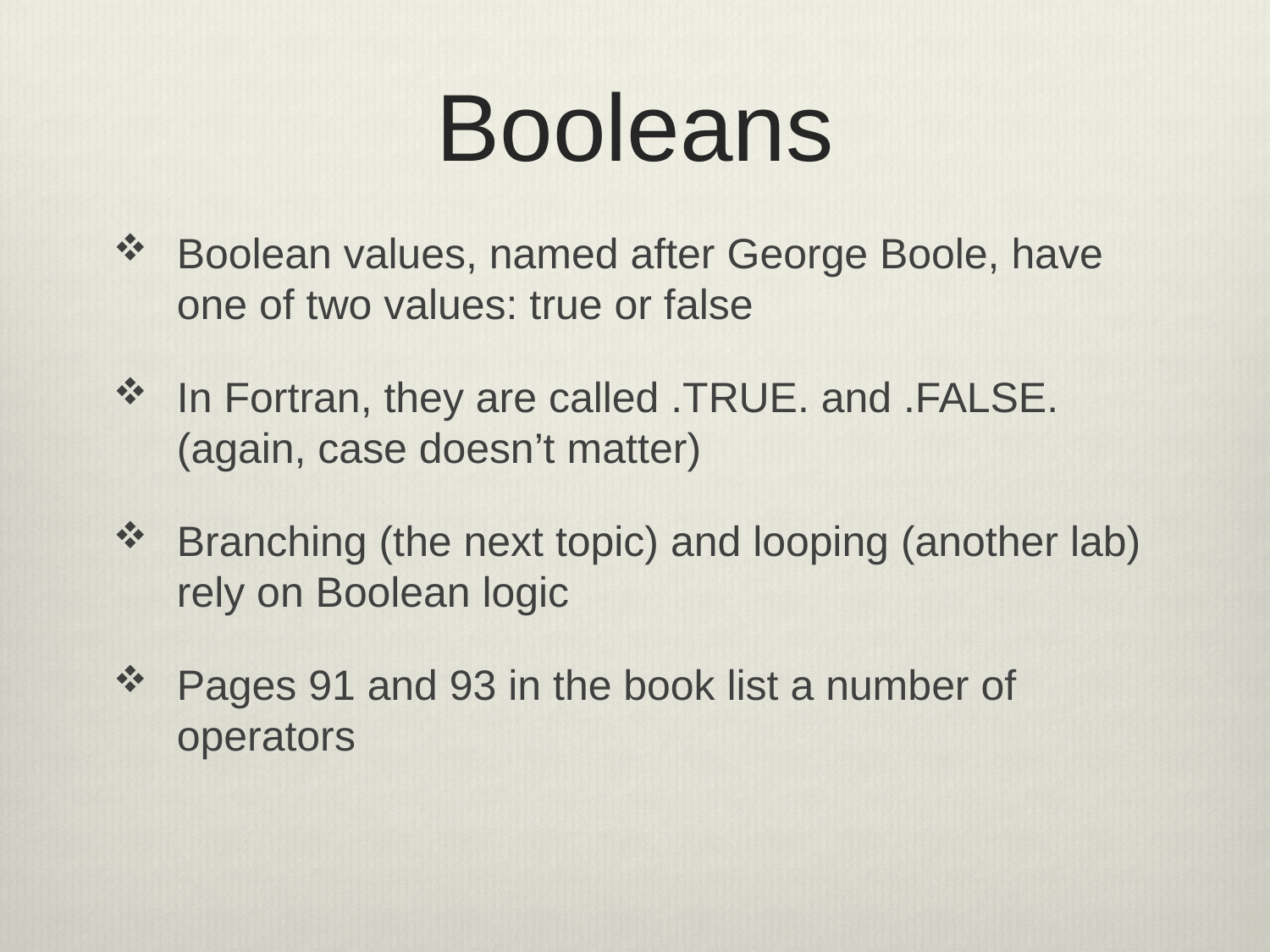

# Booleans
Boolean values, named after George Boole, have one of two values: true or false
In Fortran, they are called .TRUE. and .FALSE. (again, case doesn’t matter)
Branching (the next topic) and looping (another lab) rely on Boolean logic
Pages 91 and 93 in the book list a number of operators